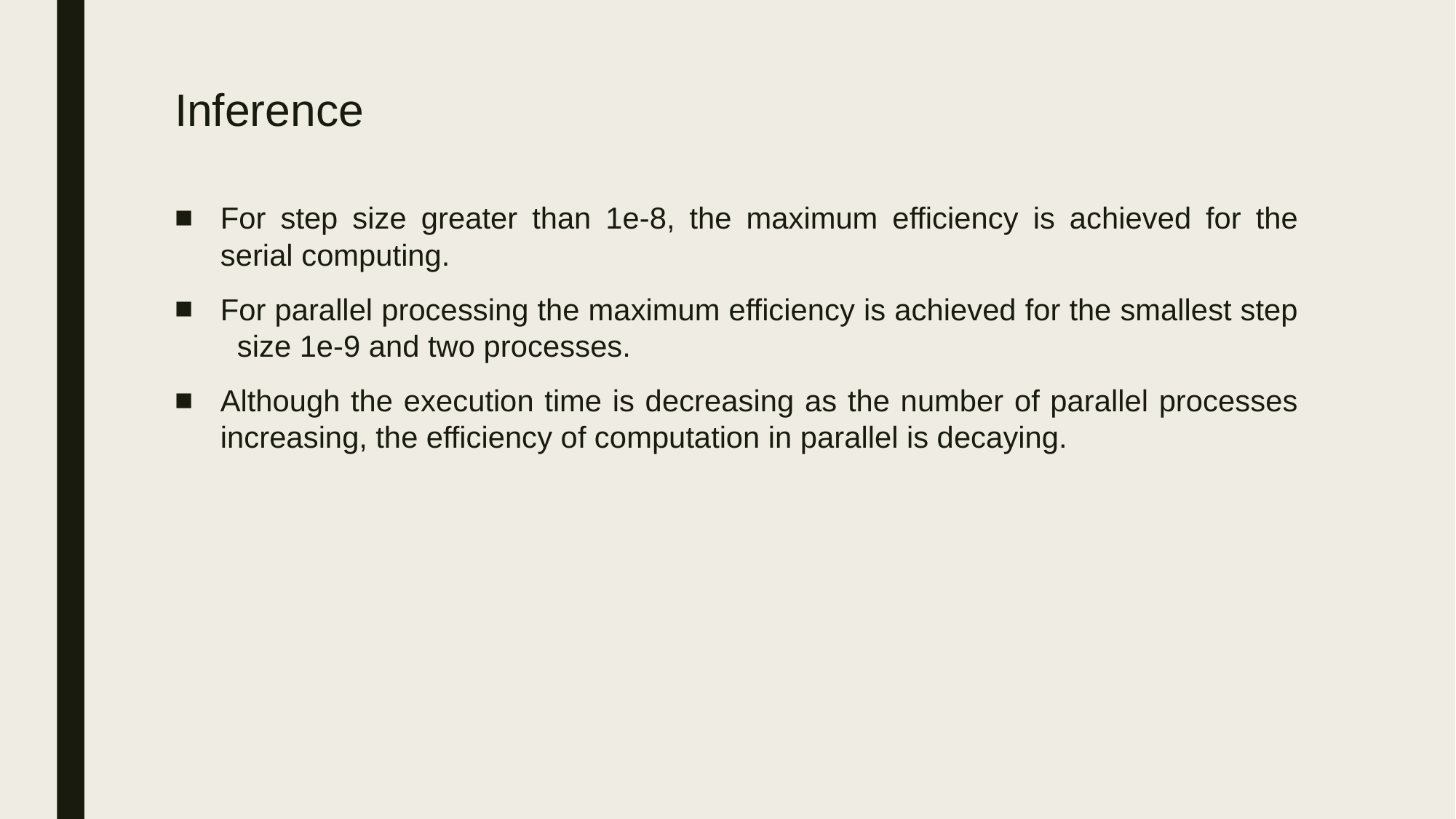

# Inference
For step size greater than 1e-8, the maximum efficiency is achieved for the serial computing.
For parallel processing the maximum efficiency is achieved for the smallest step   size 1e-9 and two processes.
Although the execution time is decreasing as the number of parallel processes increasing, the efficiency of computation in parallel is decaying.